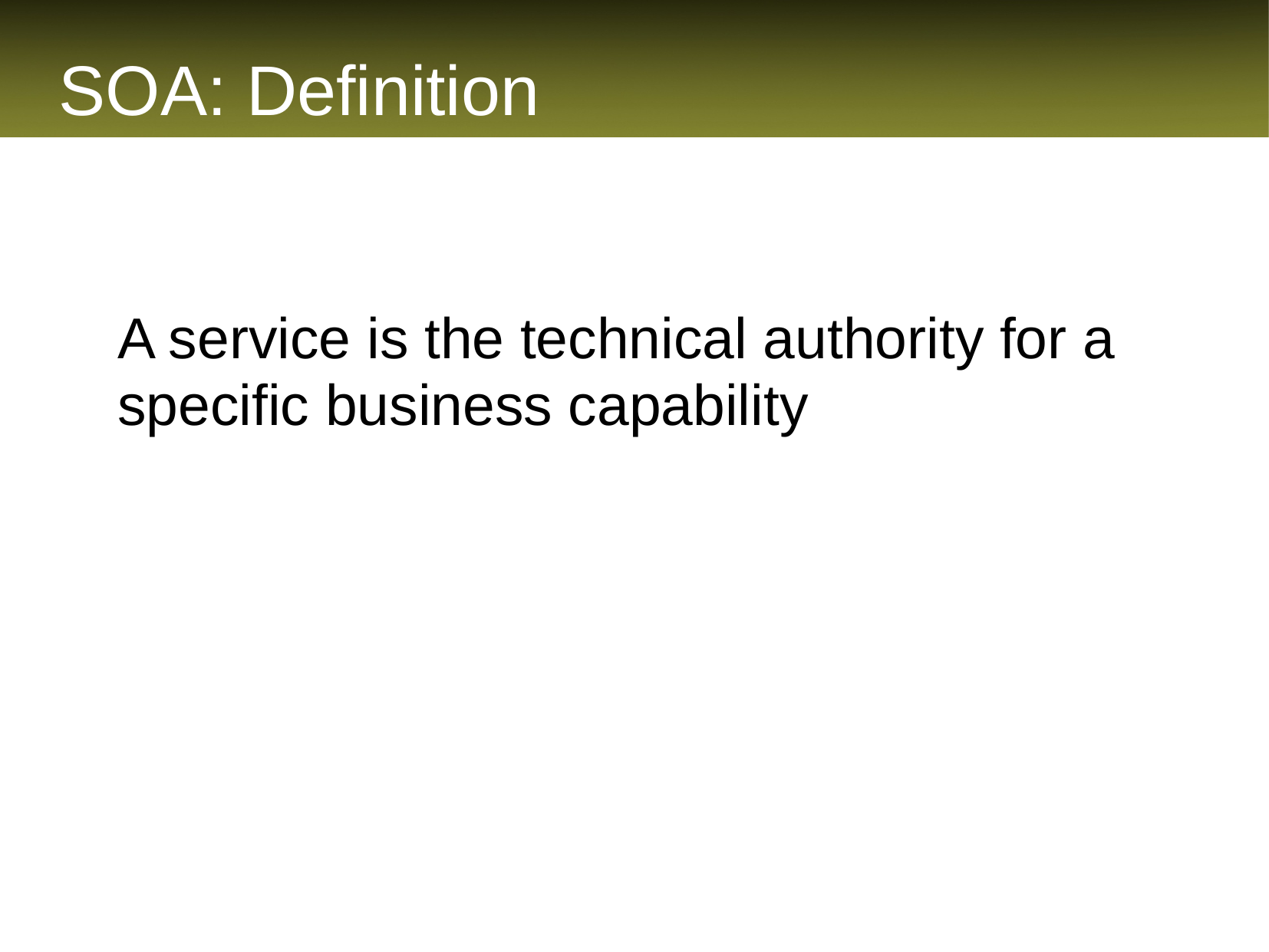

# SOA: Definition

	A service is the technical authority for a specific business capability